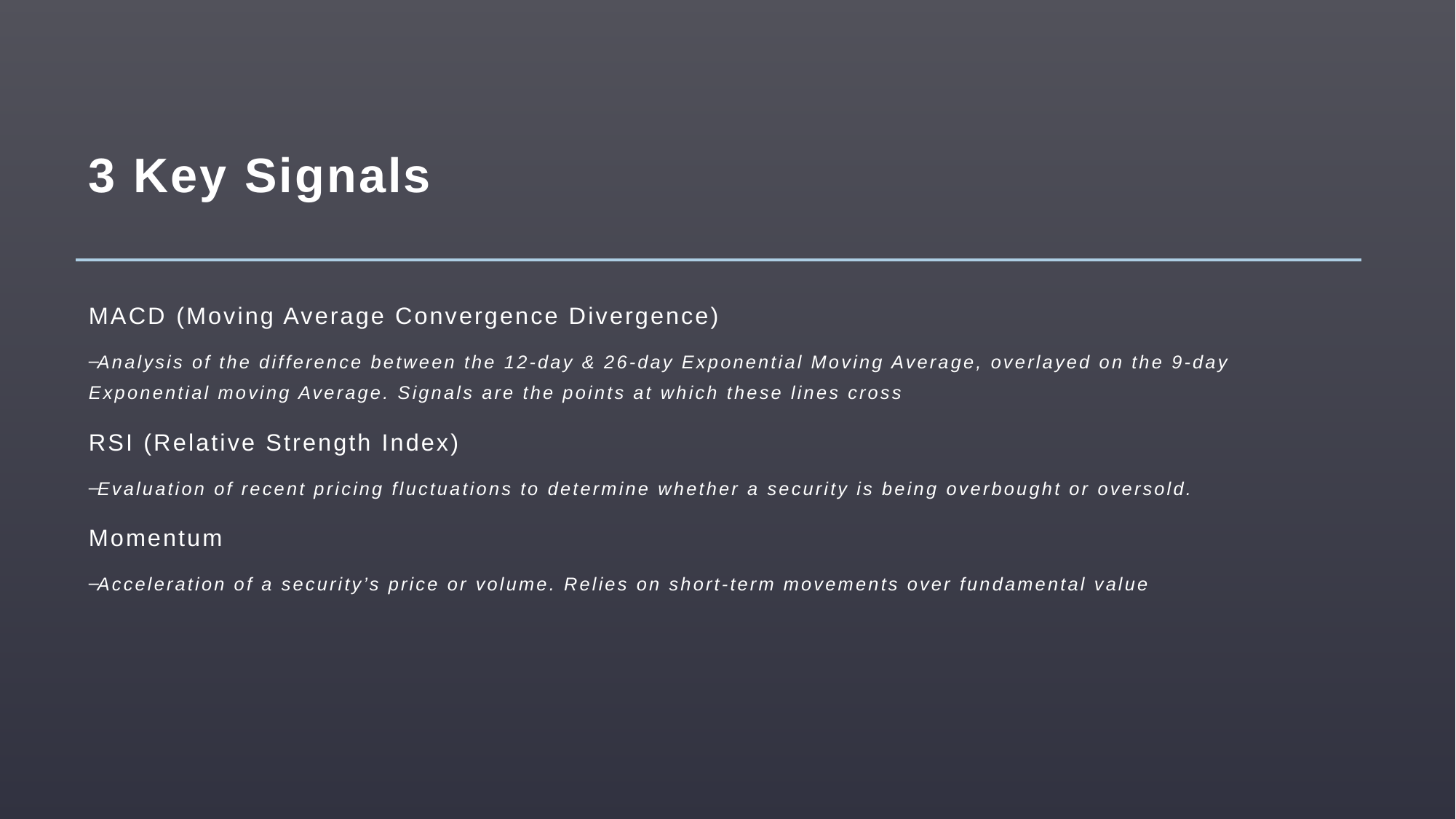

# 3 Key Signals
MACD (Moving Average Convergence Divergence)
Analysis of the difference between the 12-day & 26-day Exponential Moving Average, overlayed on the 9-day Exponential moving Average. Signals are the points at which these lines cross
RSI (Relative Strength Index)
Evaluation of recent pricing fluctuations to determine whether a security is being overbought or oversold.
Momentum
Acceleration of a security’s price or volume. Relies on short-term movements over fundamental value